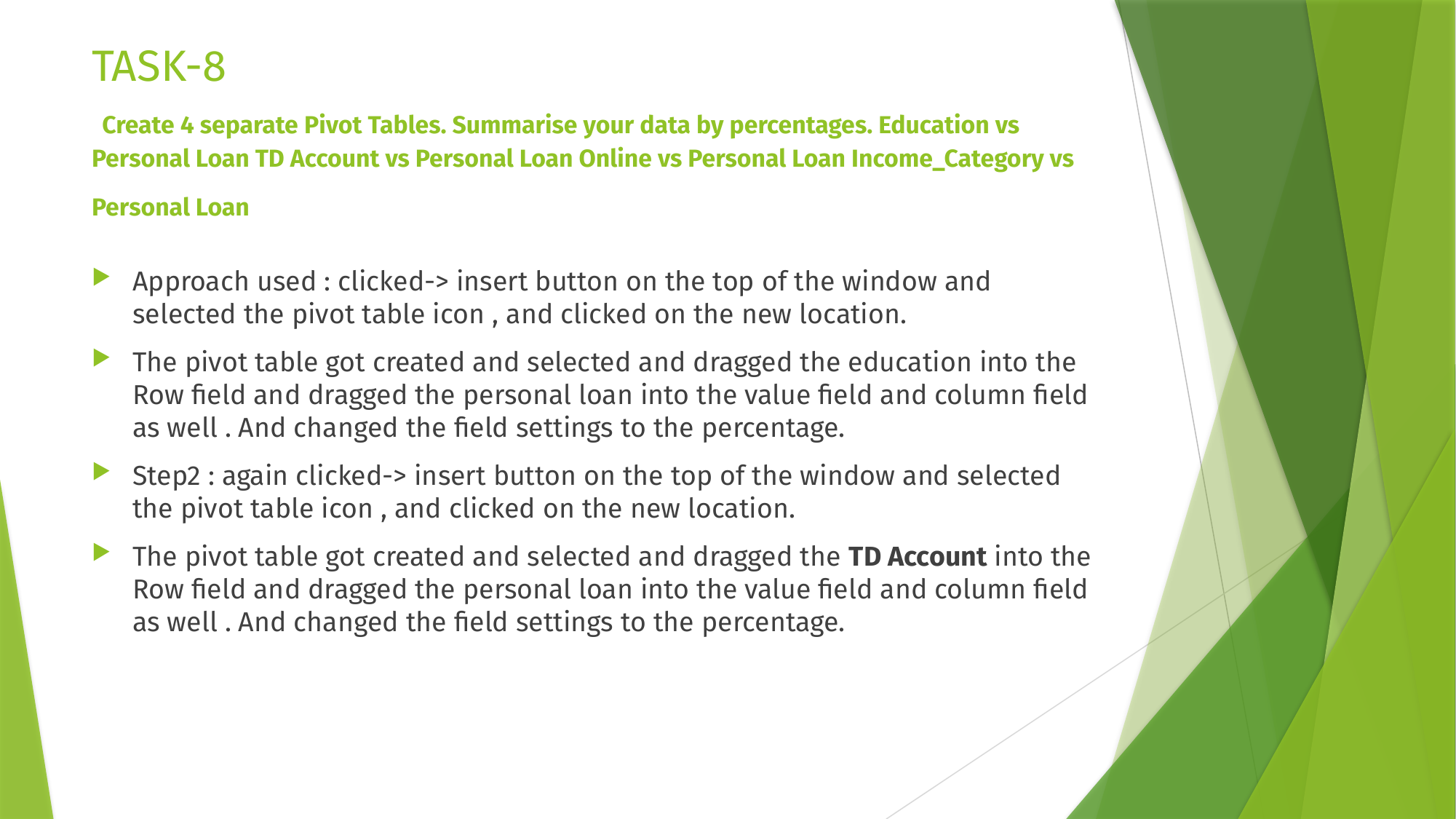

# TASK-8  Create 4 separate Pivot Tables. Summarise your data by percentages. Education vs Personal Loan TD Account vs Personal Loan Online vs Personal Loan Income_Category vs Personal Loan
Approach used : clicked-> insert button on the top of the window and selected the pivot table icon , and clicked on the new location.
The pivot table got created and selected and dragged the education into the Row field and dragged the personal loan into the value field and column field as well . And changed the field settings to the percentage.
Step2 : again clicked-> insert button on the top of the window and selected the pivot table icon , and clicked on the new location.
The pivot table got created and selected and dragged the TD Account into the Row field and dragged the personal loan into the value field and column field as well . And changed the field settings to the percentage.